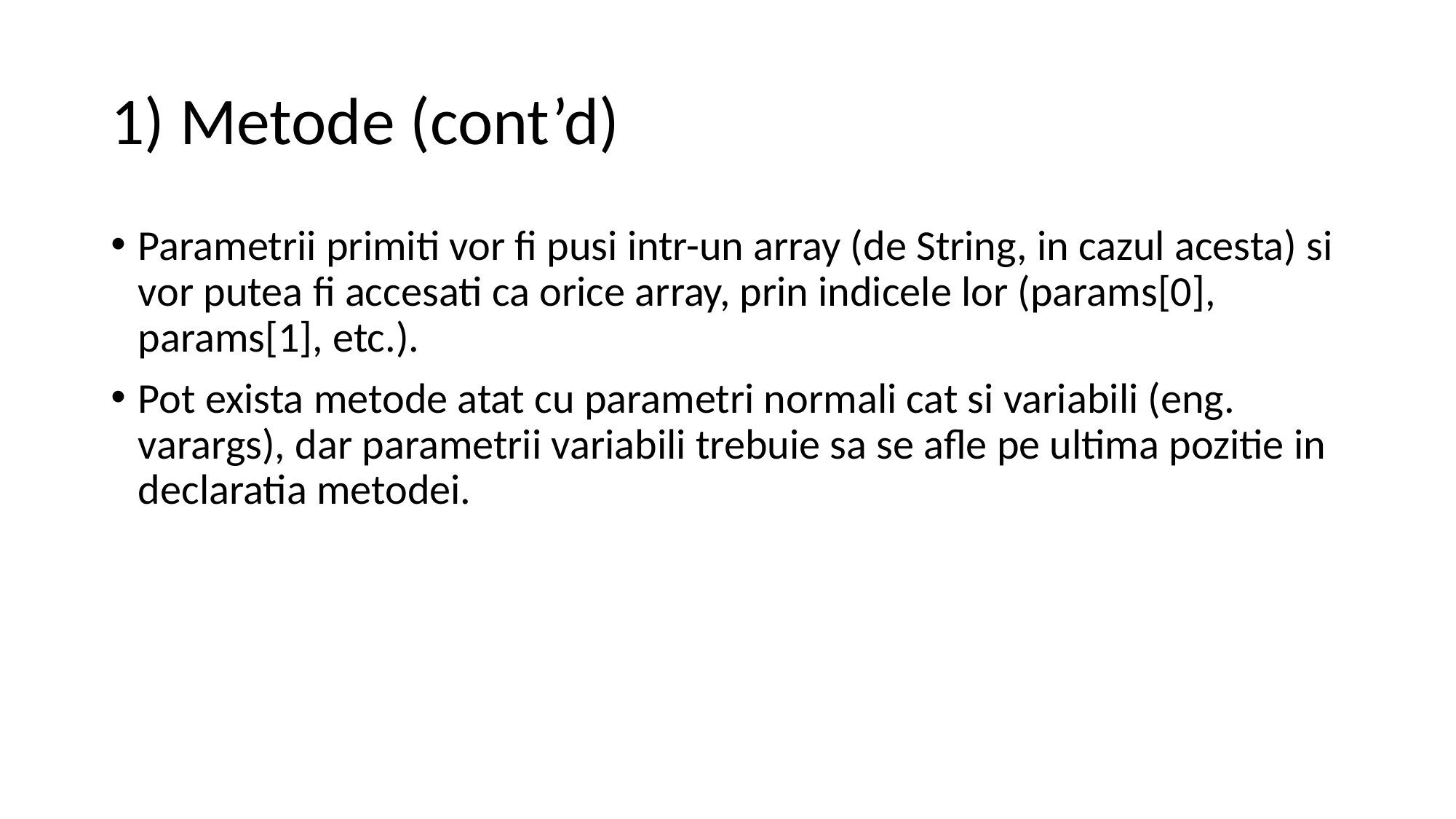

# 1) Metode (cont’d)
Parametrii primiti vor fi pusi intr-un array (de String, in cazul acesta) si vor putea fi accesati ca orice array, prin indicele lor (params[0], params[1], etc.).
Pot exista metode atat cu parametri normali cat si variabili (eng. varargs), dar parametrii variabili trebuie sa se afle pe ultima pozitie in declaratia metodei.